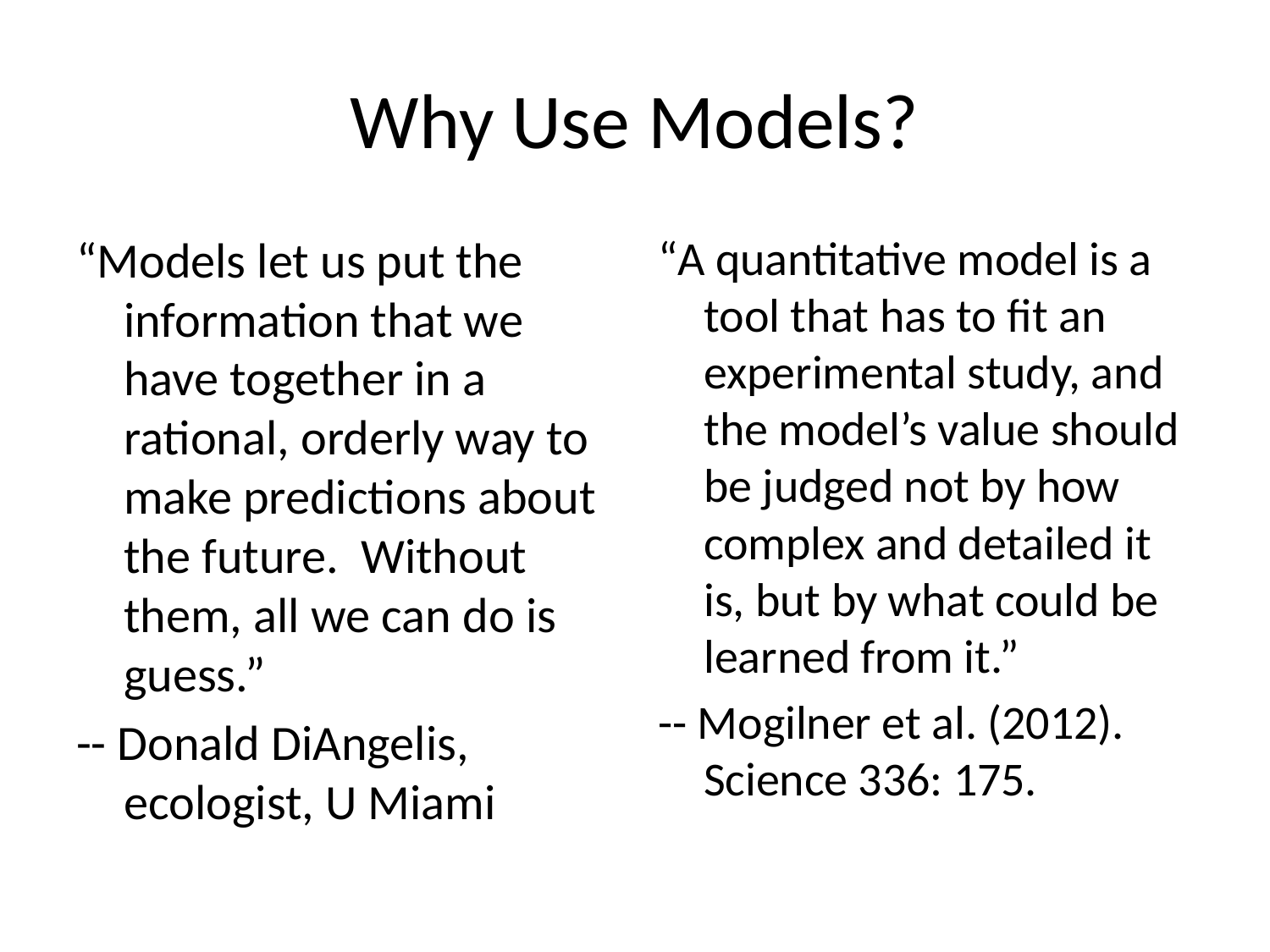

# Why Use Models?
“Models let us put the information that we have together in a rational, orderly way to make predictions about the future.  Without them, all we can do is guess.”
-- Donald DiAngelis, ecologist, U Miami
“A quantitative model is a tool that has to fit an experimental study, and the model’s value should be judged not by how complex and detailed it is, but by what could be learned from it.”
-- Mogilner et al. (2012). Science 336: 175.